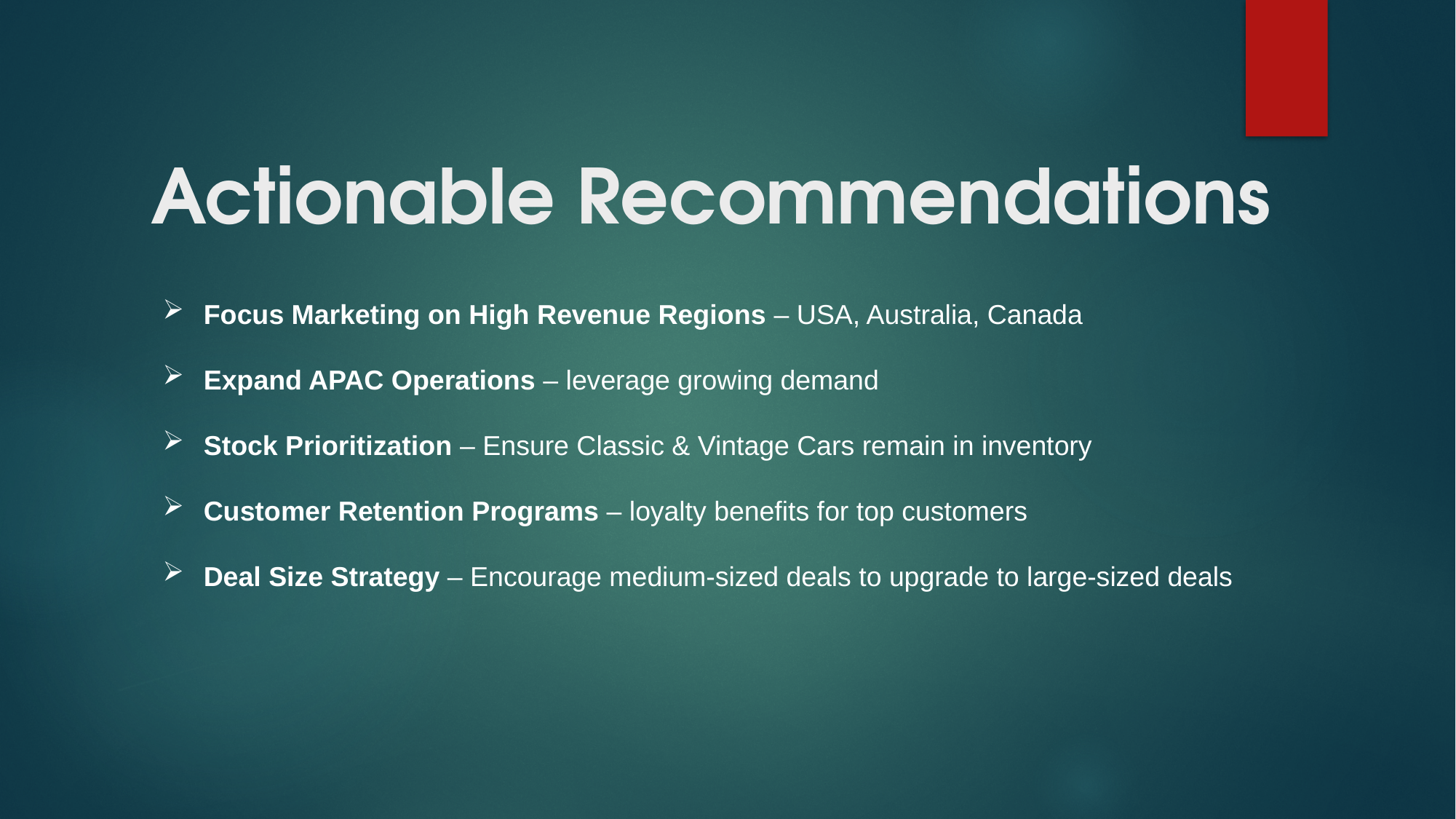

# Actionable Recommendations
Focus Marketing on High Revenue Regions – USA, Australia, Canada

Expand APAC Operations – leverage growing demand

Stock Prioritization – Ensure Classic & Vintage Cars remain in inventory

Customer Retention Programs – loyalty benefits for top customers

Deal Size Strategy – Encourage medium-sized deals to upgrade to large-sized deals